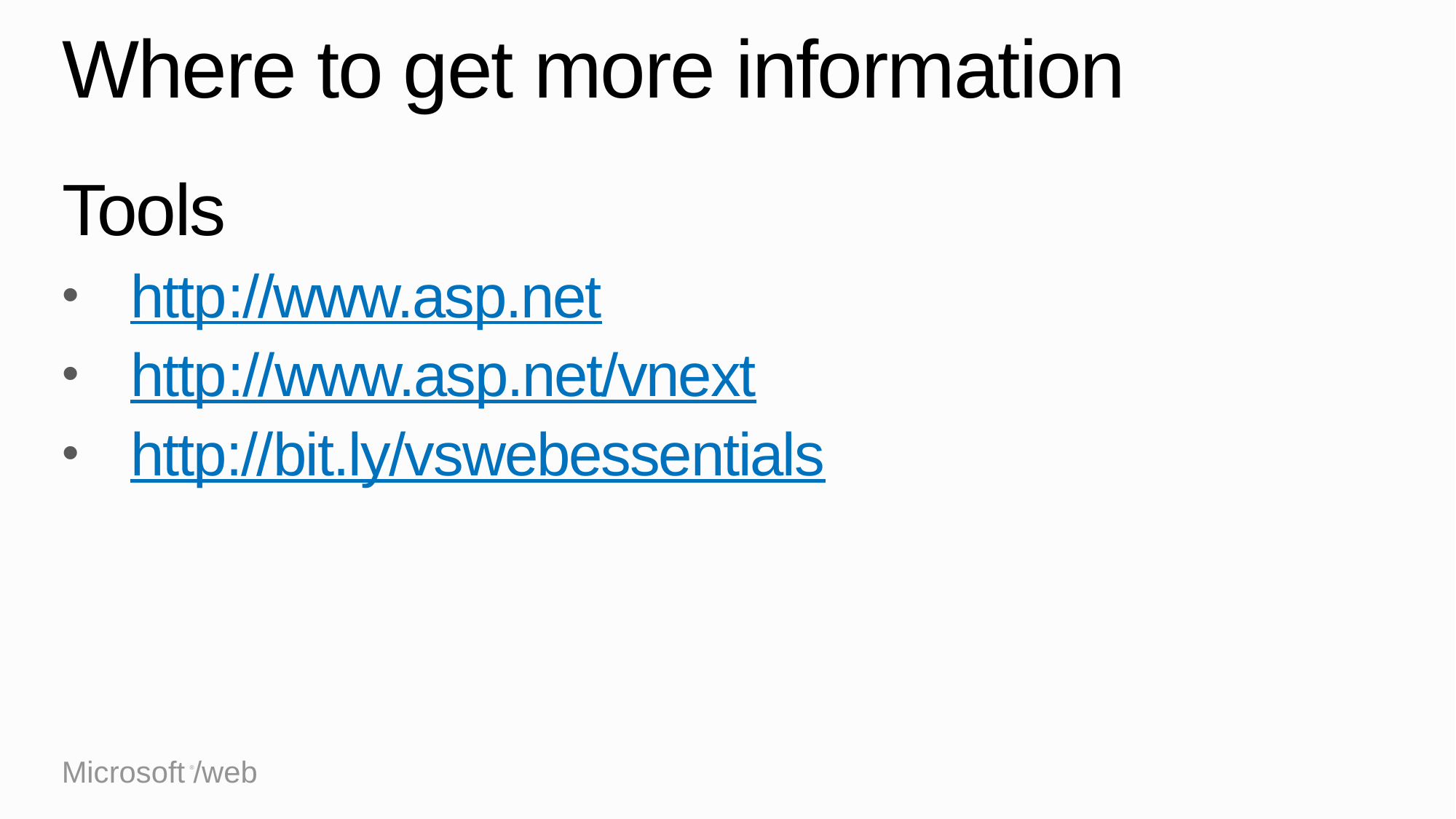

# Where to get more information
Tools
http://www.asp.net
http://www.asp.net/vnext
http://bit.ly/vswebessentials